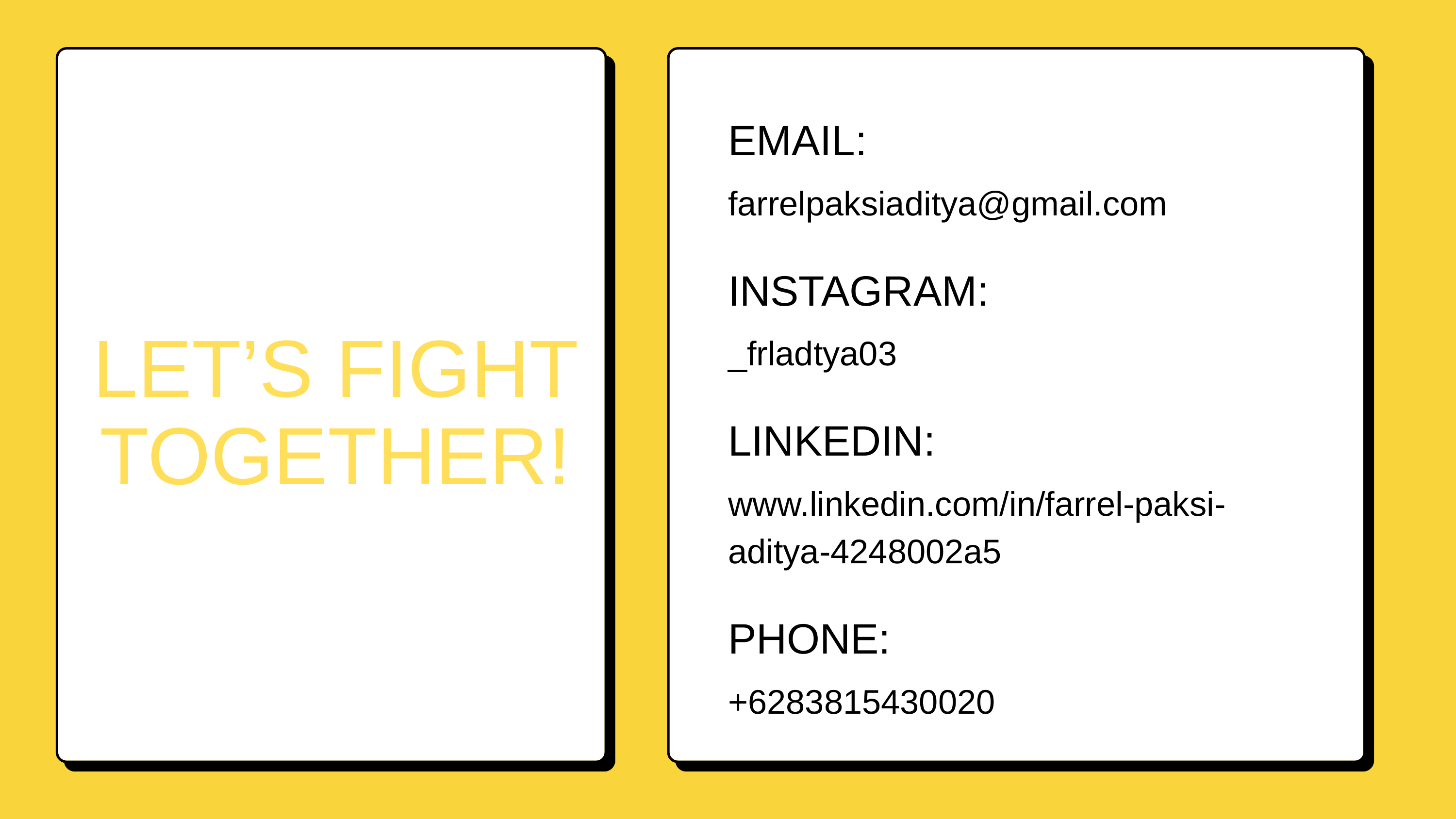

EMAIL:
farrelpaksiaditya@gmail.com
INSTAGRAM:
_frladtya03
LET’S FIGHT TOGETHER!
LINKEDIN:
www.linkedin.com/in/farrel-paksi-aditya-4248002a5
PHONE:
+6283815430020